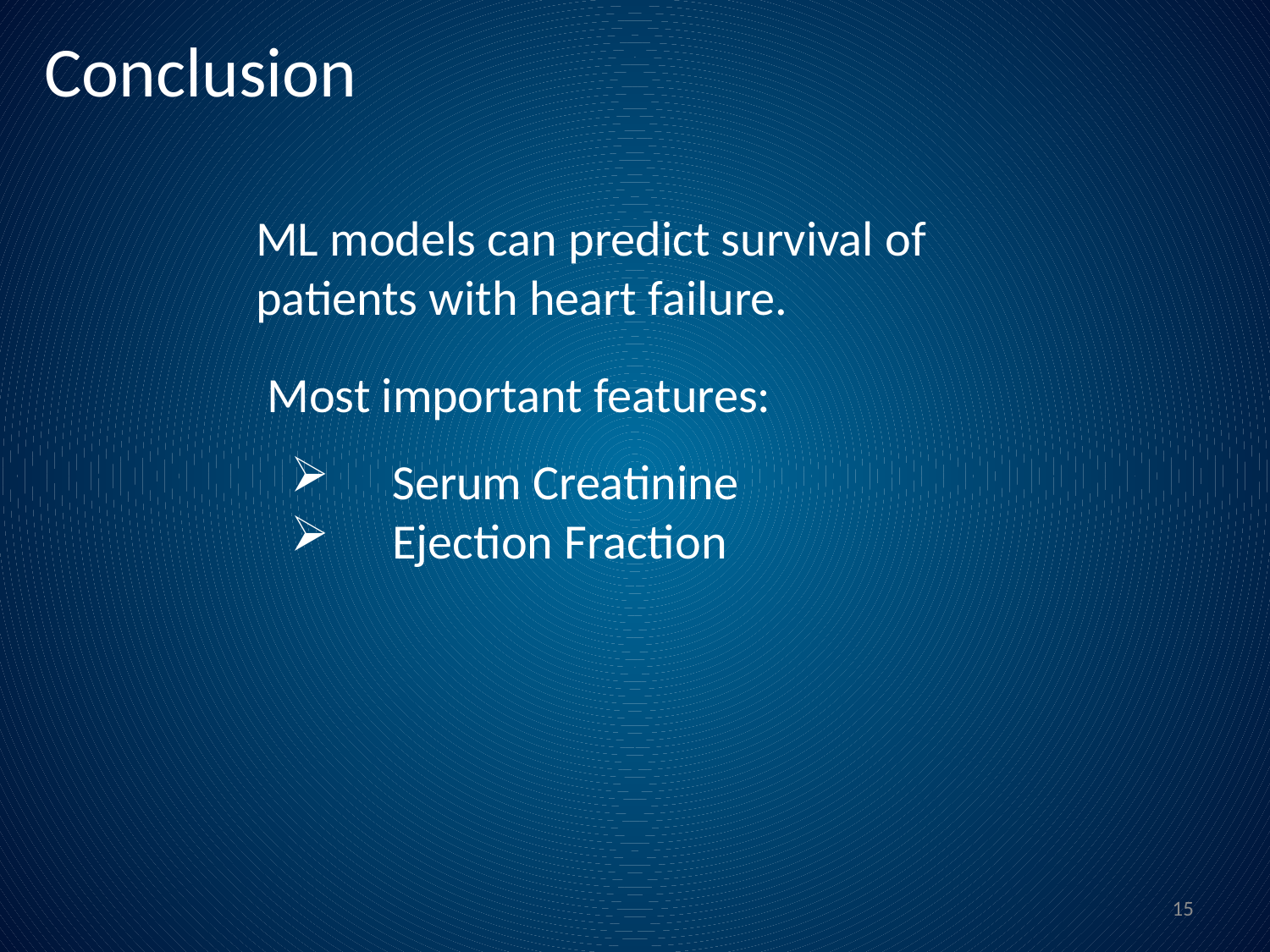

# Conclusion
ML models can predict survival of patients with heart failure.

 Most important features:
  Serum Creatinine
  Ejection Fraction
15